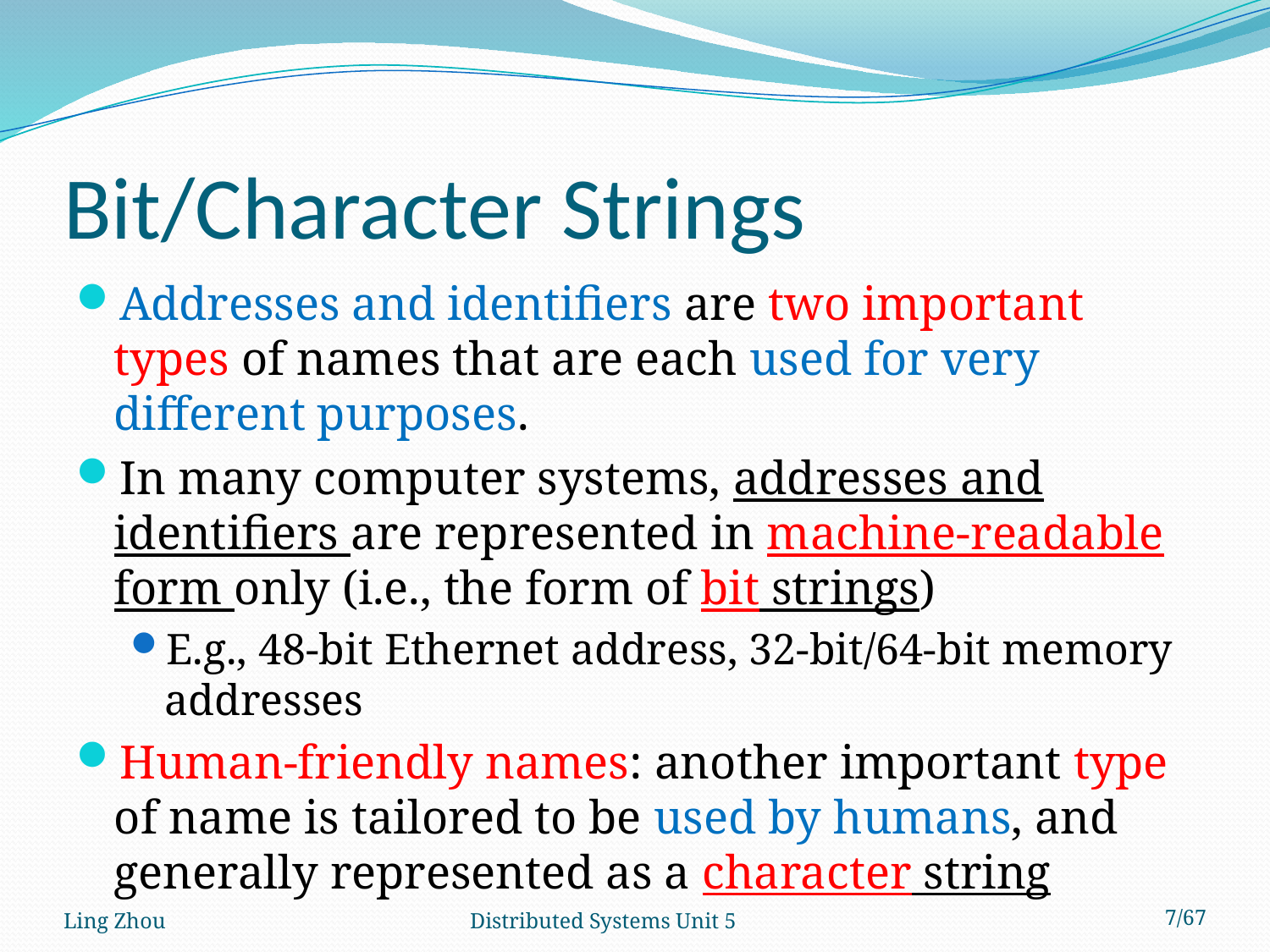

# Bit/Character Strings
Addresses and identifiers are two important types of names that are each used for very different purposes.
In many computer systems, addresses and identifiers are represented in machine-readable form only (i.e., the form of bit strings)
E.g., 48-bit Ethernet address, 32-bit/64-bit memory addresses
Human-friendly names: another important type of name is tailored to be used by humans, and generally represented as a character string
Ling Zhou
Distributed Systems Unit 5
7/67